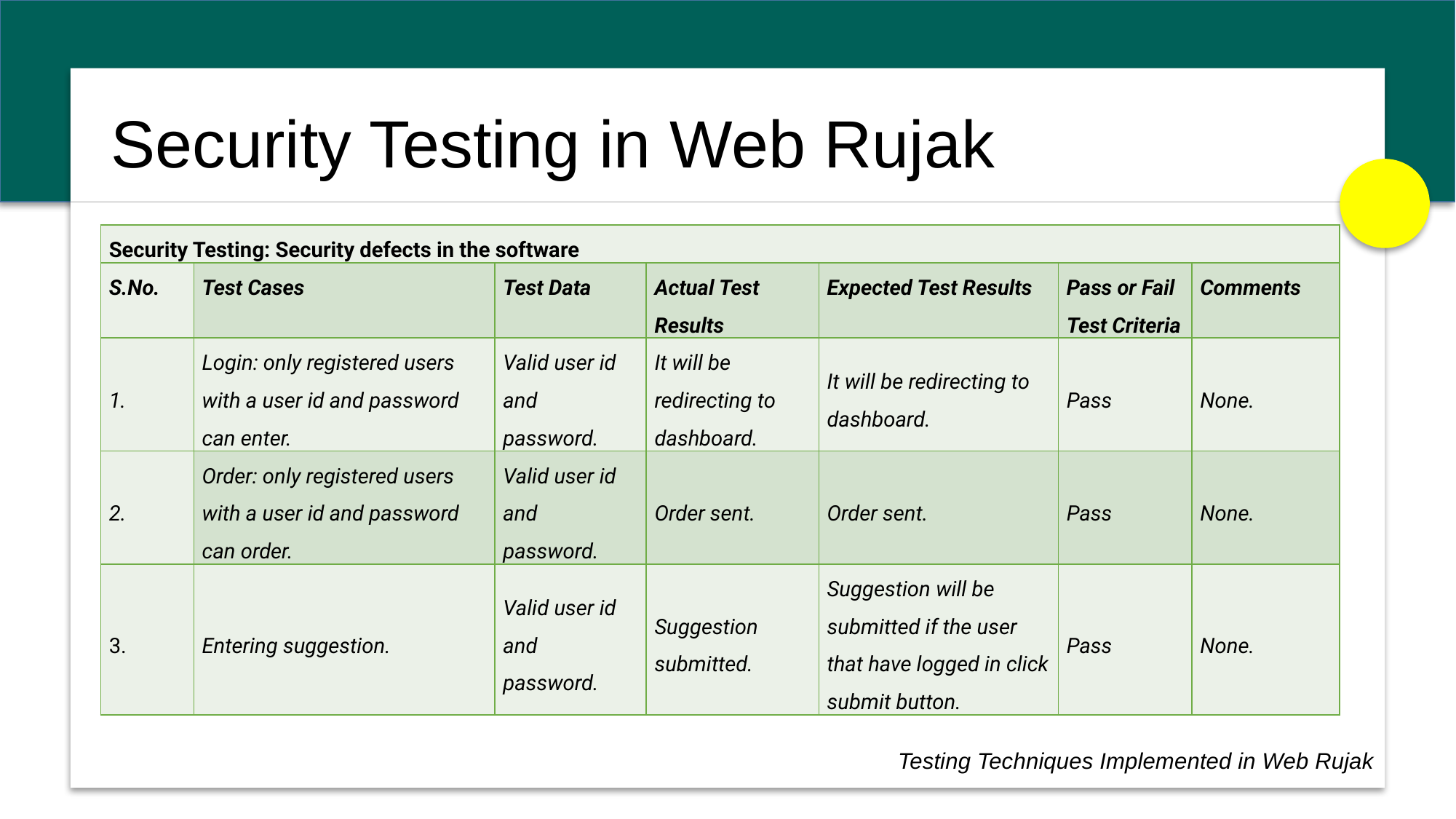

# Security Testing in Web Rujak

| Security Testing: Security defects in the software |  |  |  |  |  |  |
| --- | --- | --- | --- | --- | --- | --- |
| S.No. | Test Cases | Test Data | Actual Test Results | Expected Test Results | Pass or Fail Test Criteria | Comments |
|  | Login: only registered users with a user id and password can enter. | Valid user id and password. | It will be redirecting to dashboard. | It will be redirecting to dashboard. | Pass | None. |
| 2. | Order: only registered users with a user id and password can order. | Valid user id and password. | Order sent. | Order sent. | Pass | None. |
| 3. | Entering suggestion. | Valid user id and password. | Suggestion submitted. | Suggestion will be submitted if the user that have logged in click submit button. | Pass | None. |
Testing Techniques Implemented in Web Rujak